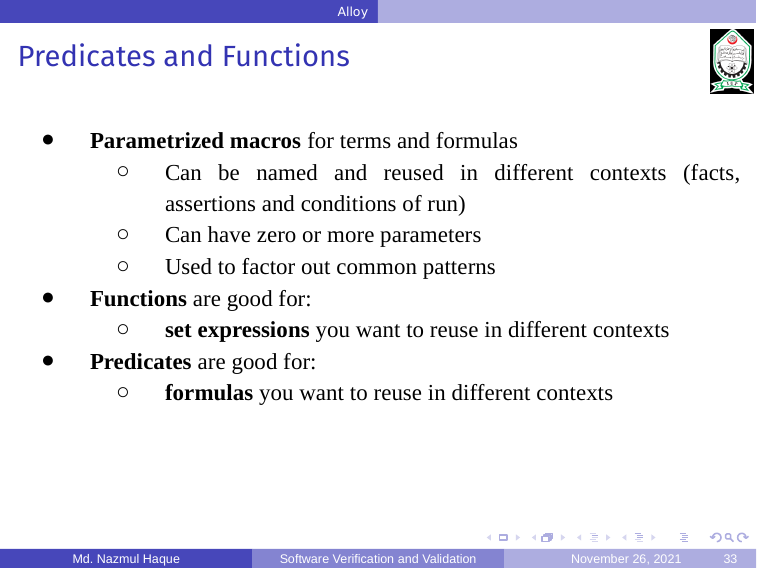

Alloy

Predicates and Functions
Parametrized macros for terms and formulas
Can be named and reused in different contexts (facts, assertions and conditions of run)
Can have zero or more parameters
Used to factor out common patterns
Functions are good for:
set expressions you want to reuse in different contexts
Predicates are good for:
formulas you want to reuse in different contexts